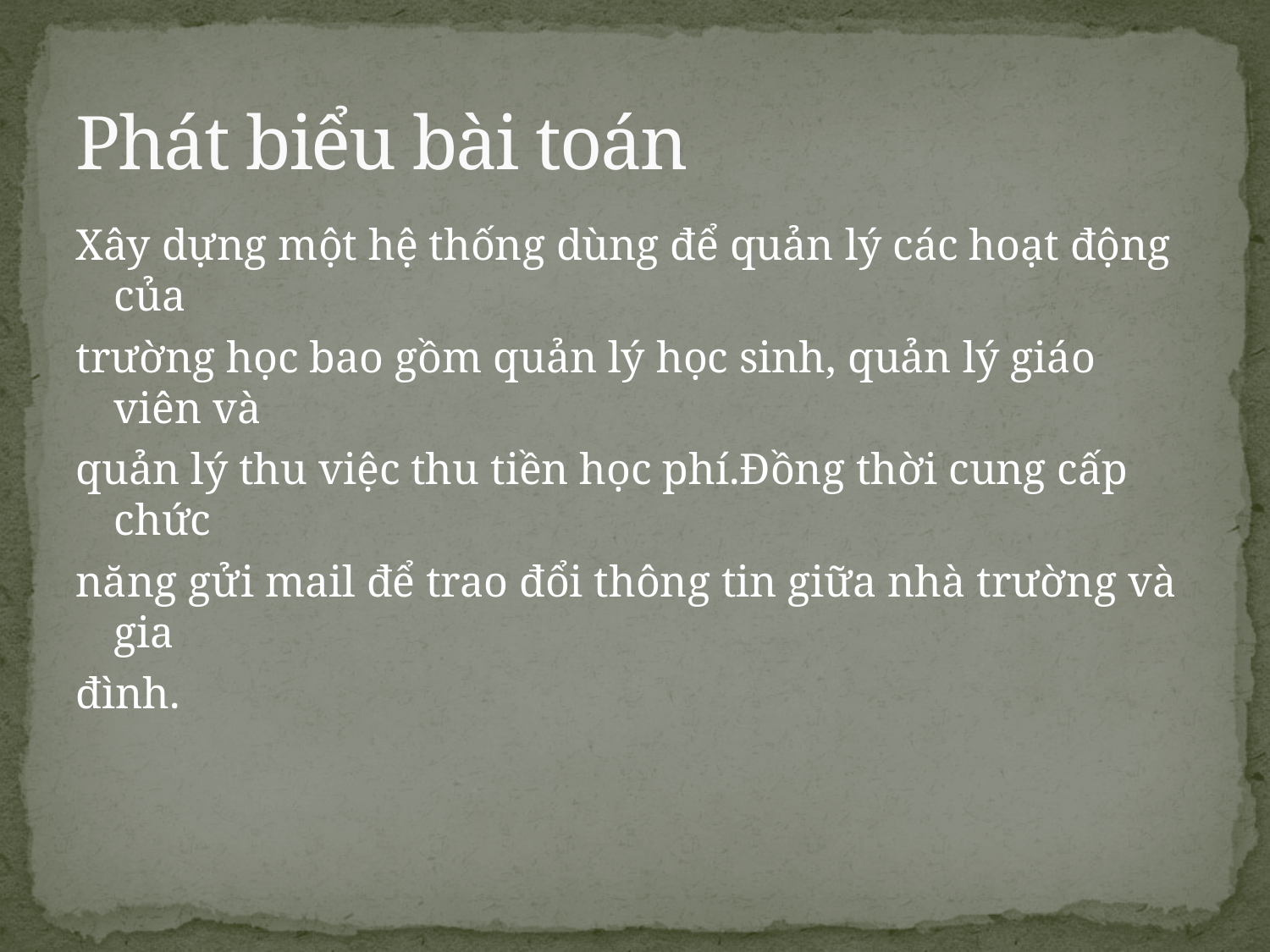

# Phát biểu bài toán
Xây dựng một hệ thống dùng để quản lý các hoạt động của
trường học bao gồm quản lý học sinh, quản lý giáo viên và
quản lý thu việc thu tiền học phí.Đồng thời cung cấp chức
năng gửi mail để trao đổi thông tin giữa nhà trường và gia
đình.